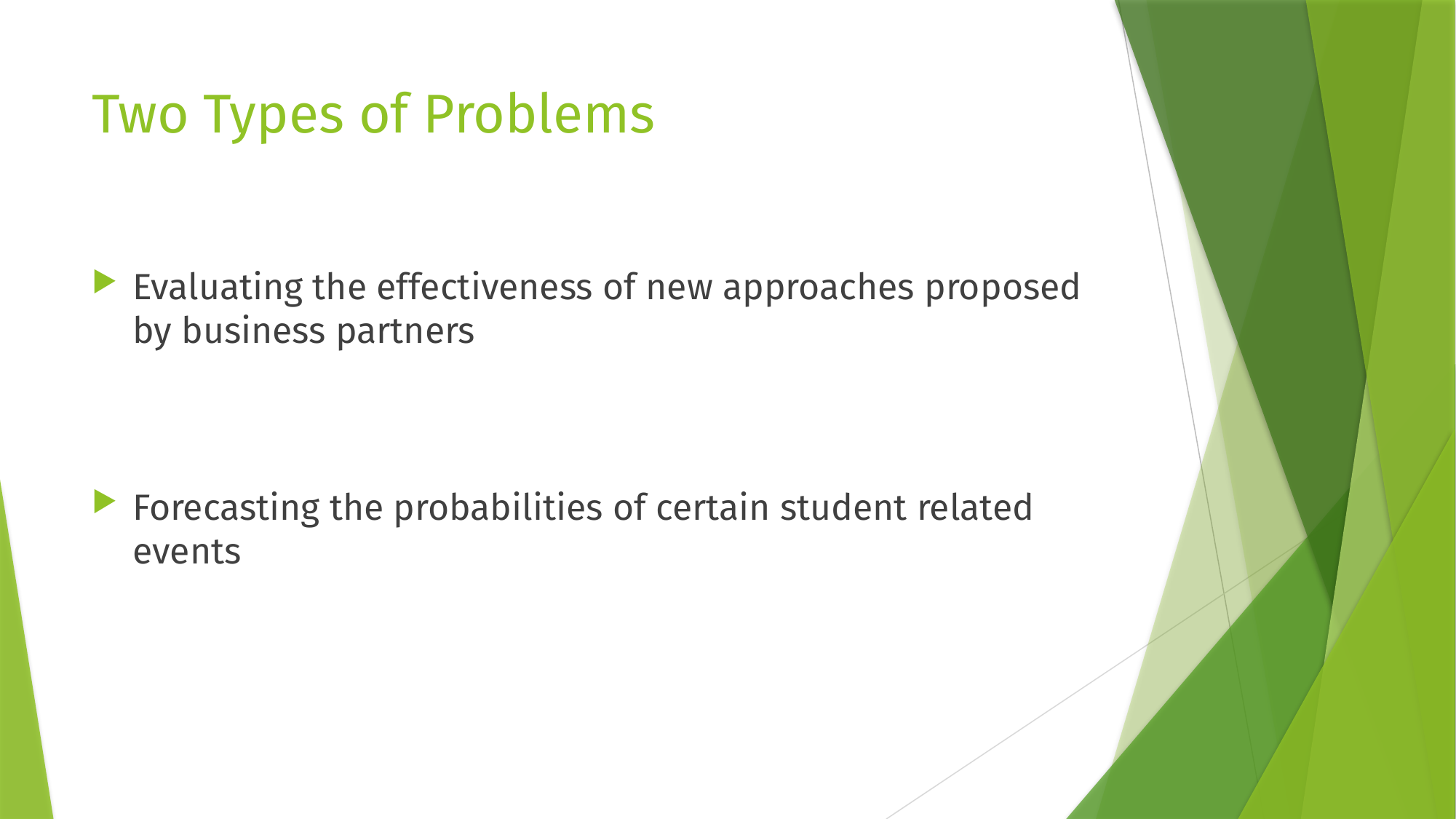

# Two Types of Problems
Evaluating the effectiveness of new approaches proposed by business partners

Forecasting the probabilities of certain student related events